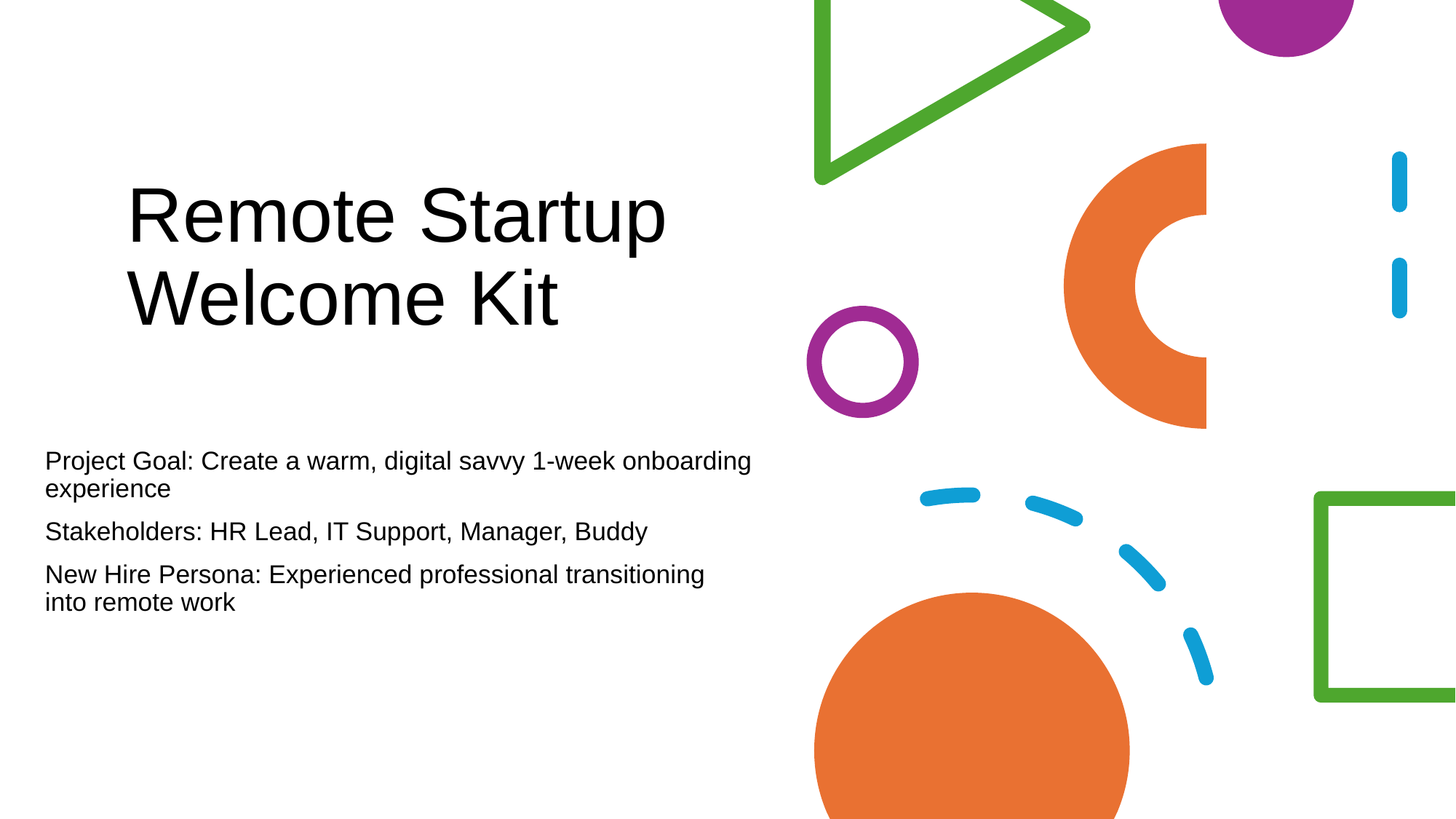

# Remote Startup Welcome Kit

Project Goal: Create a warm, digital savvy 1-week onboarding experience
Stakeholders: HR Lead, IT Support, Manager, Buddy
New Hire Persona: Experienced professional transitioning into remote work

S. Russell Jackson - Techbridge